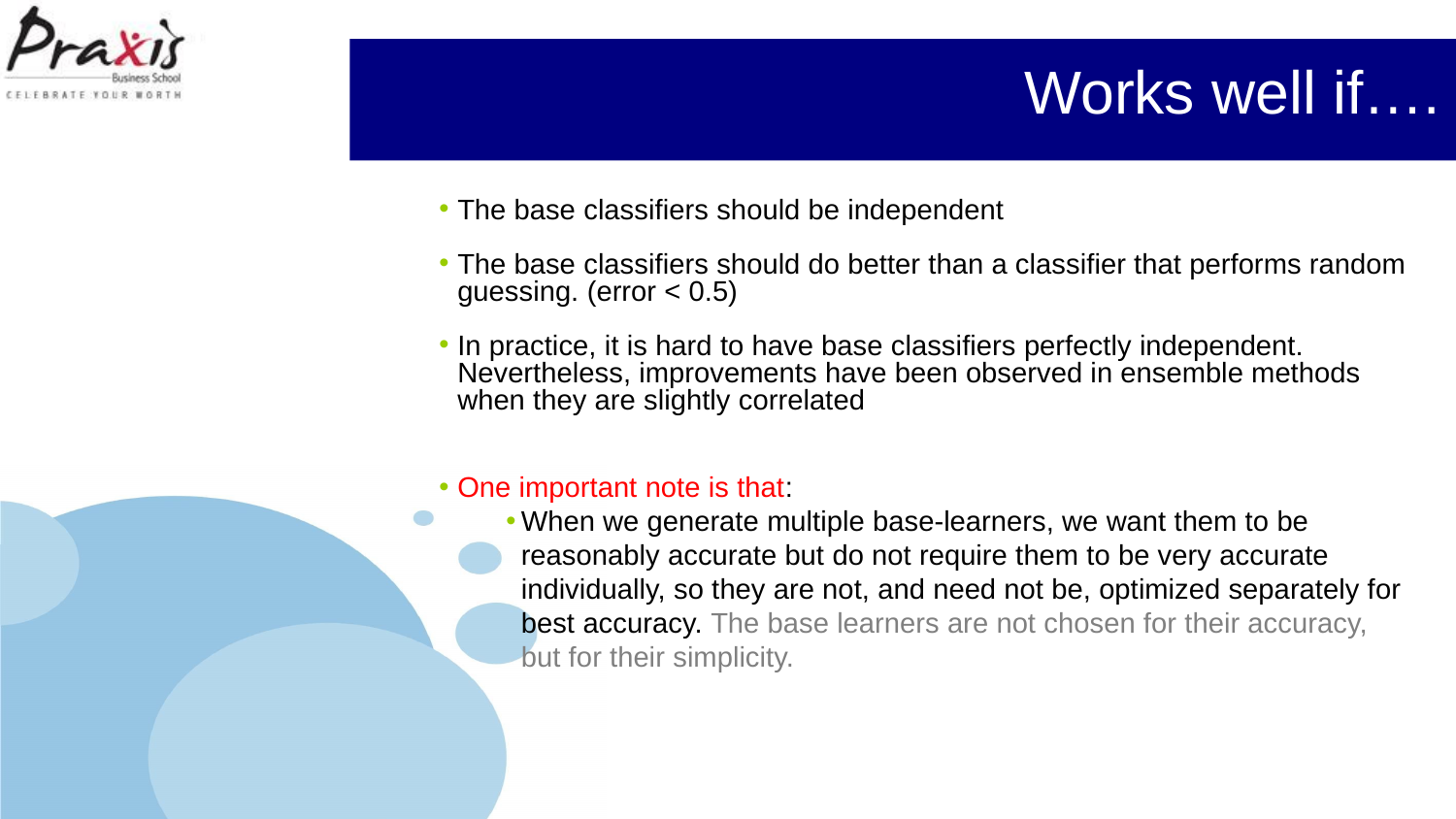

# Works well if….
The base classifiers should be independent

The base classifiers should do better than a classifier that performs random guessing. (error < 0.5)

In practice, it is hard to have base classifiers perfectly independent. Nevertheless, improvements have been observed in ensemble methods when they are slightly correlated

One important note is that:
When we generate multiple base-learners, we want them to be reasonably accurate but do not require them to be very accurate individually, so they are not, and need not be, optimized separately for best accuracy. The base learners are not chosen for their accuracy, but for their simplicity.